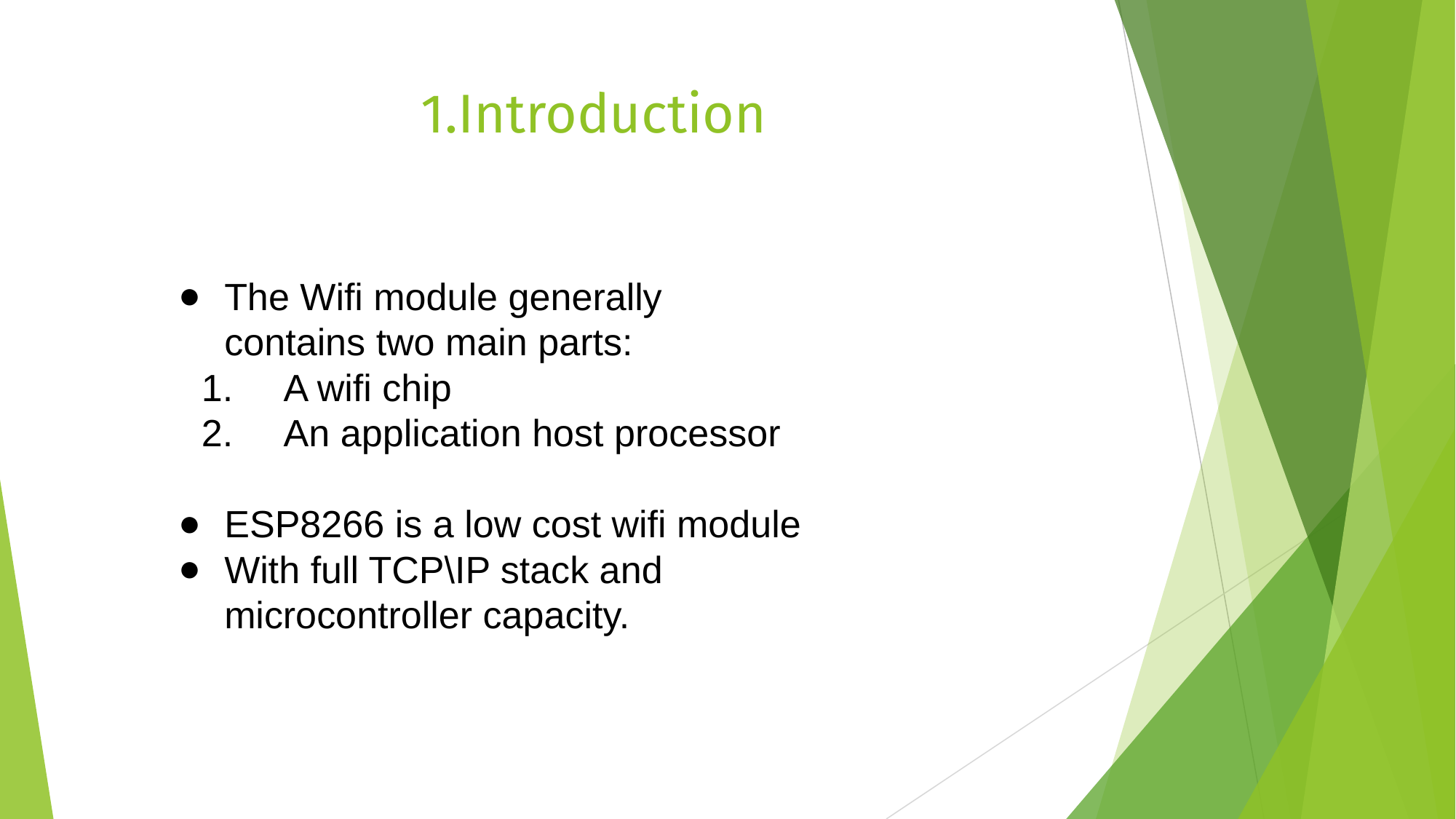

# 1.Introduction
The Wifi module generally contains two main parts:
   1.     A wifi chip
   2.     An application host processor
ESP8266 is a low cost wifi module
With full TCP\IP stack and microcontroller capacity.